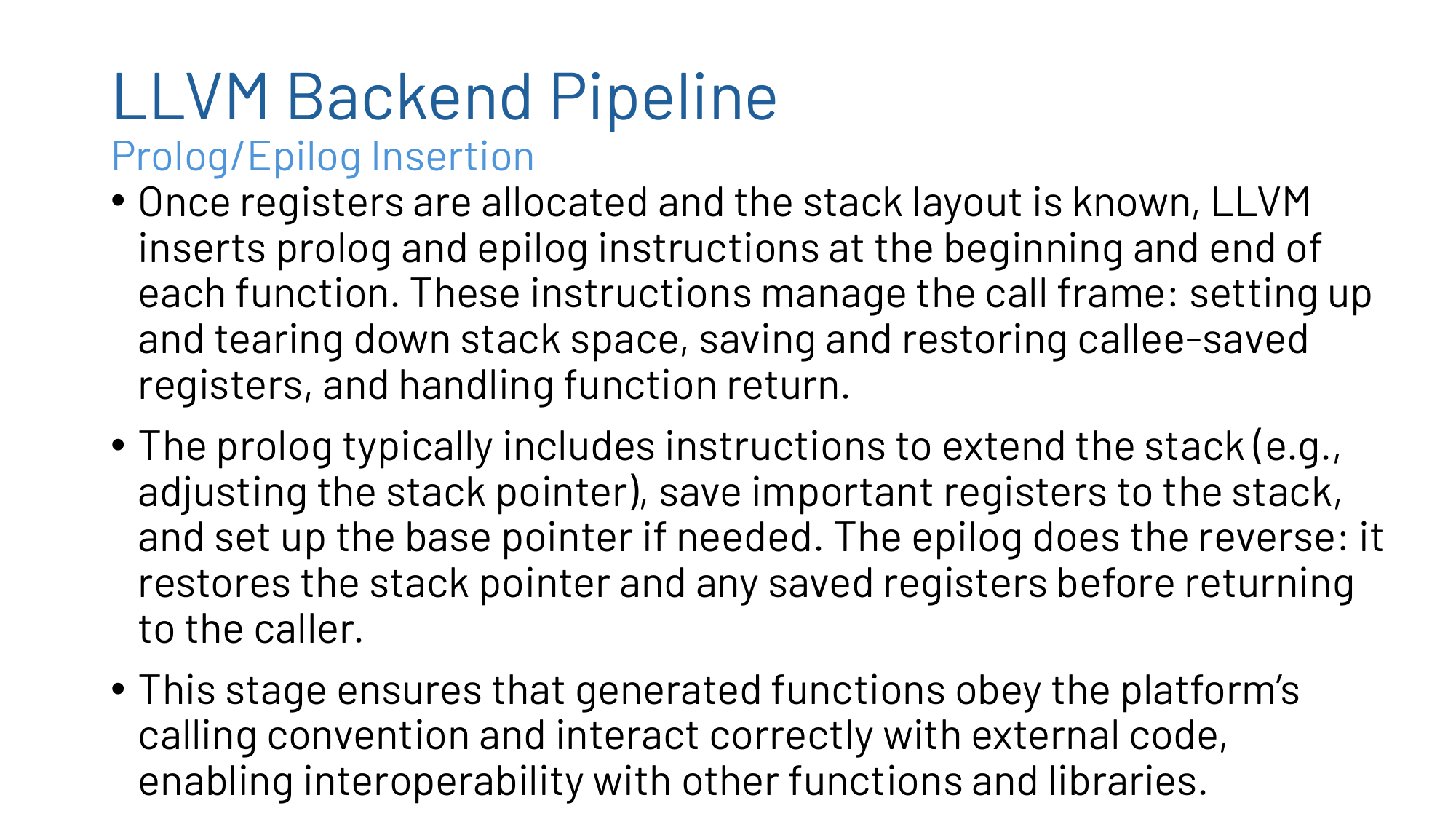

# LLVM Backend Pipeline Prolog/Epilog Insertion
Once registers are allocated and the stack layout is known, LLVM inserts prolog and epilog instructions at the beginning and end of each function. These instructions manage the call frame: setting up and tearing down stack space, saving and restoring callee-saved registers, and handling function return.
The prolog typically includes instructions to extend the stack (e.g., adjusting the stack pointer), save important registers to the stack, and set up the base pointer if needed. The epilog does the reverse: it restores the stack pointer and any saved registers before returning to the caller.
This stage ensures that generated functions obey the platform’s calling convention and interact correctly with external code, enabling interoperability with other functions and libraries.